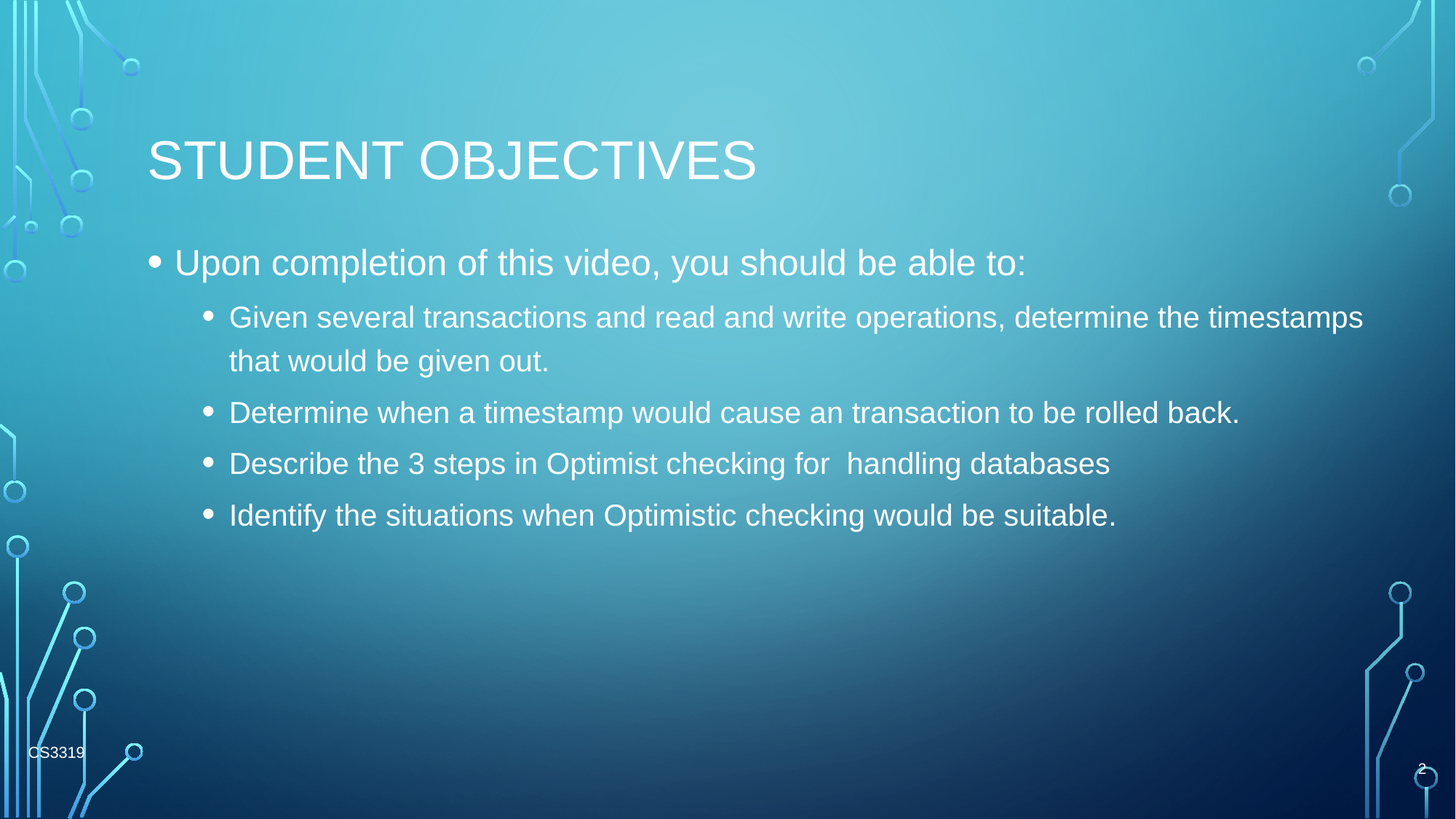

# Student Objectives
Upon completion of this video, you should be able to:
Given several transactions and read and write operations, determine the timestamps that would be given out.
Determine when a timestamp would cause an transaction to be rolled back.
Describe the 3 steps in Optimist checking for  handling databases
Identify the situations when Optimistic checking would be suitable.

CS3319
2